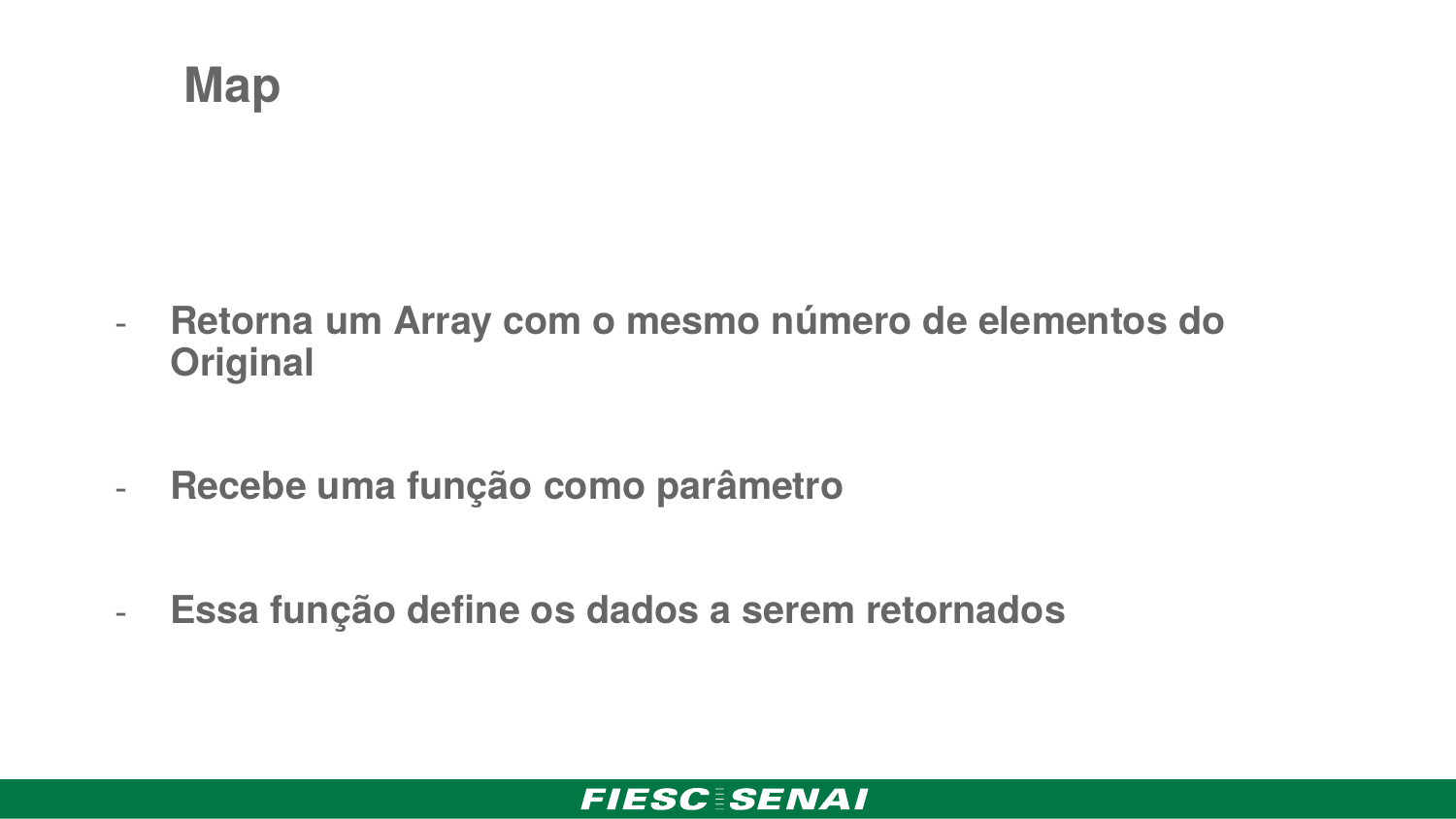

Map

Retorna um Array com o mesmo número de elementos do Original

Recebe uma função como parâmetro

Essa função define os dados a serem retornados